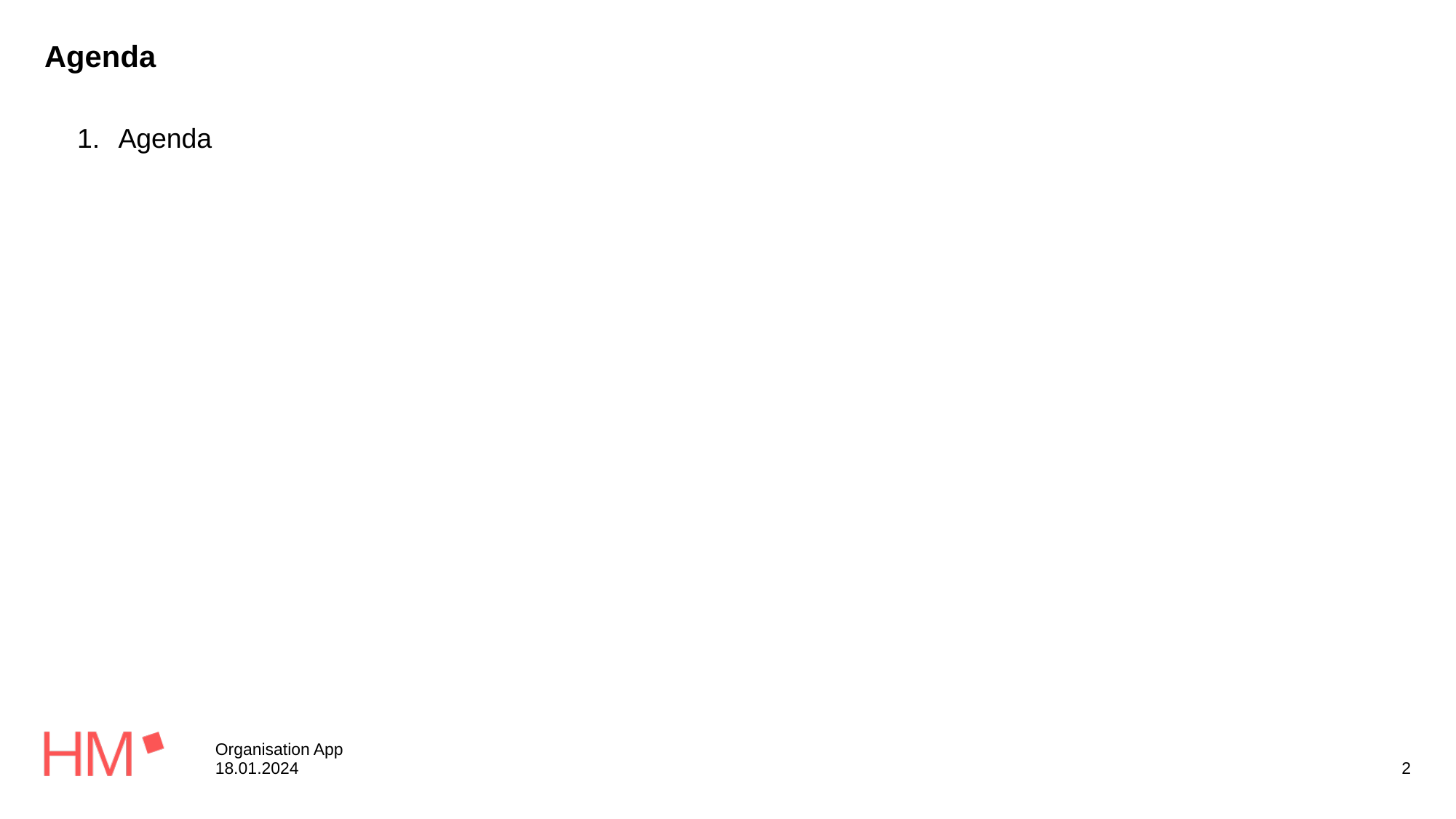

# Agenda
Agenda
Organisation App
18.01.2024
2